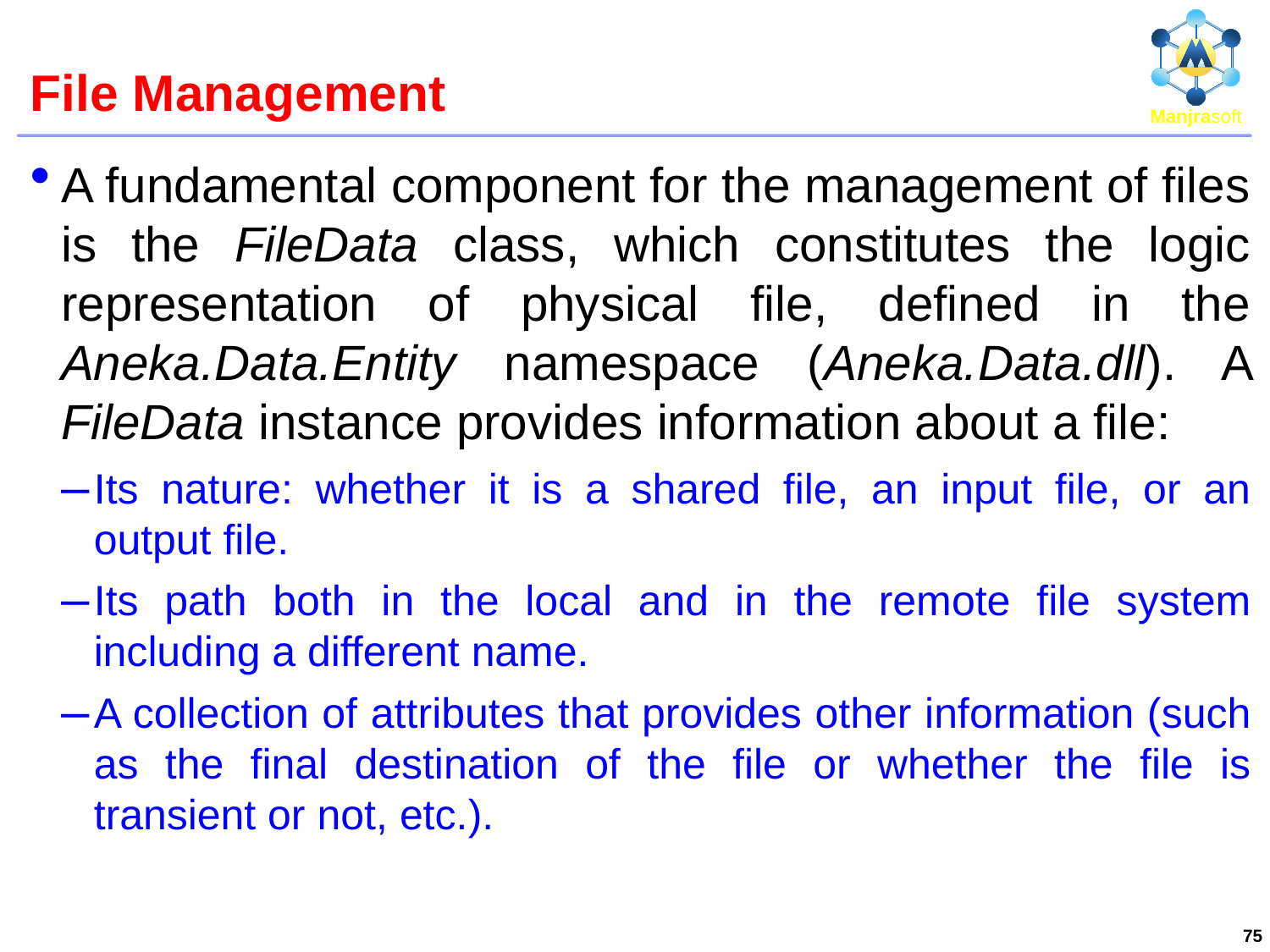

# File Management
A fundamental component for the management of files is the FileData class, which constitutes the logic representation of physical file, defined in the Aneka.Data.Entity namespace (Aneka.Data.dll). A FileData instance provides information about a file:
Its nature: whether it is a shared file, an input file, or an output file.
Its path both in the local and in the remote file system including a different name.
A collection of attributes that provides other information (such as the final destination of the file or whether the file is transient or not, etc.).
75